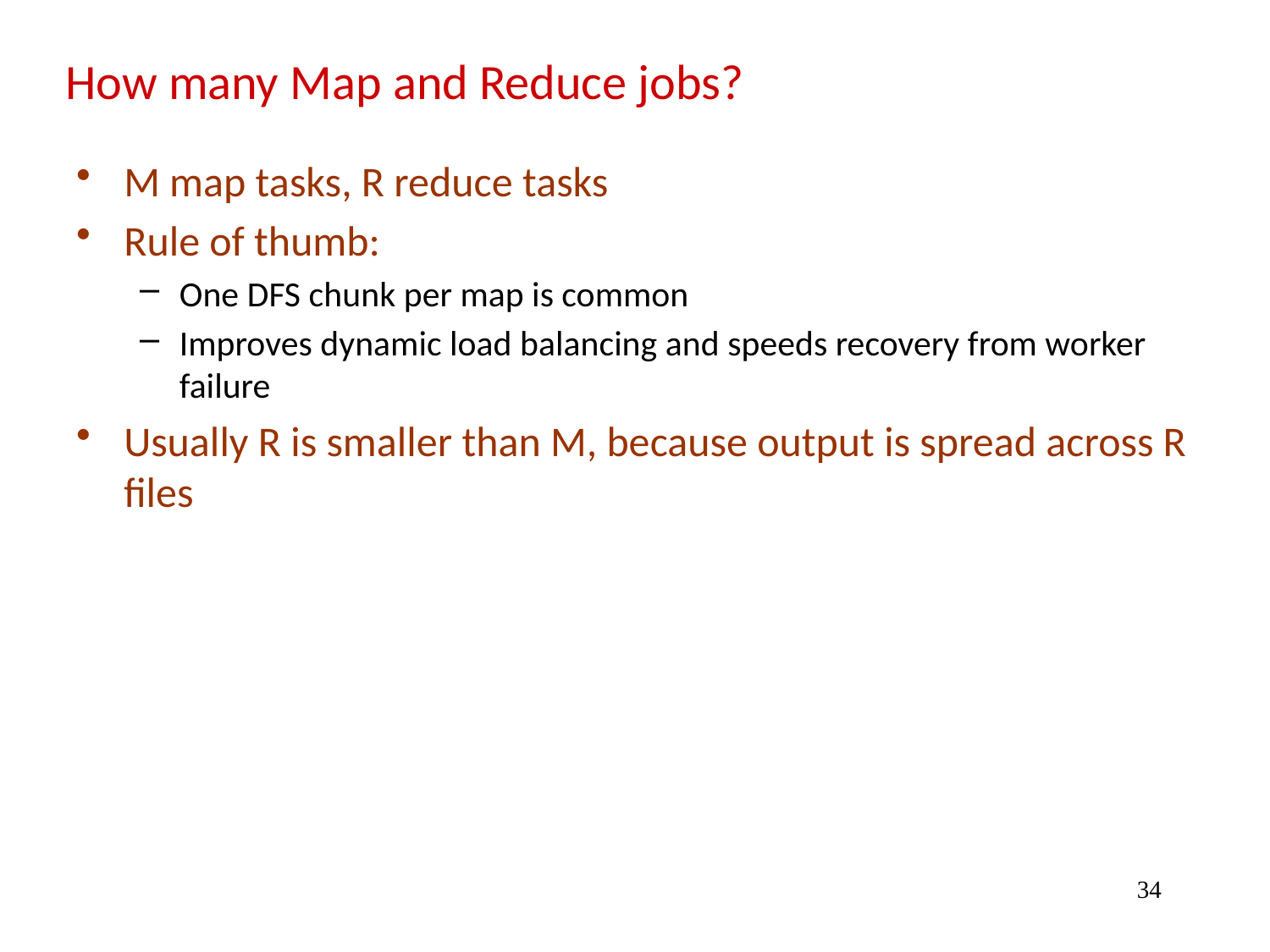

# How many Map and Reduce jobs?
M map tasks, R reduce tasks
Rule of thumb:
One DFS chunk per map is common
Improves dynamic load balancing and speeds recovery from worker failure
Usually R is smaller than M, because output is spread across R files

34